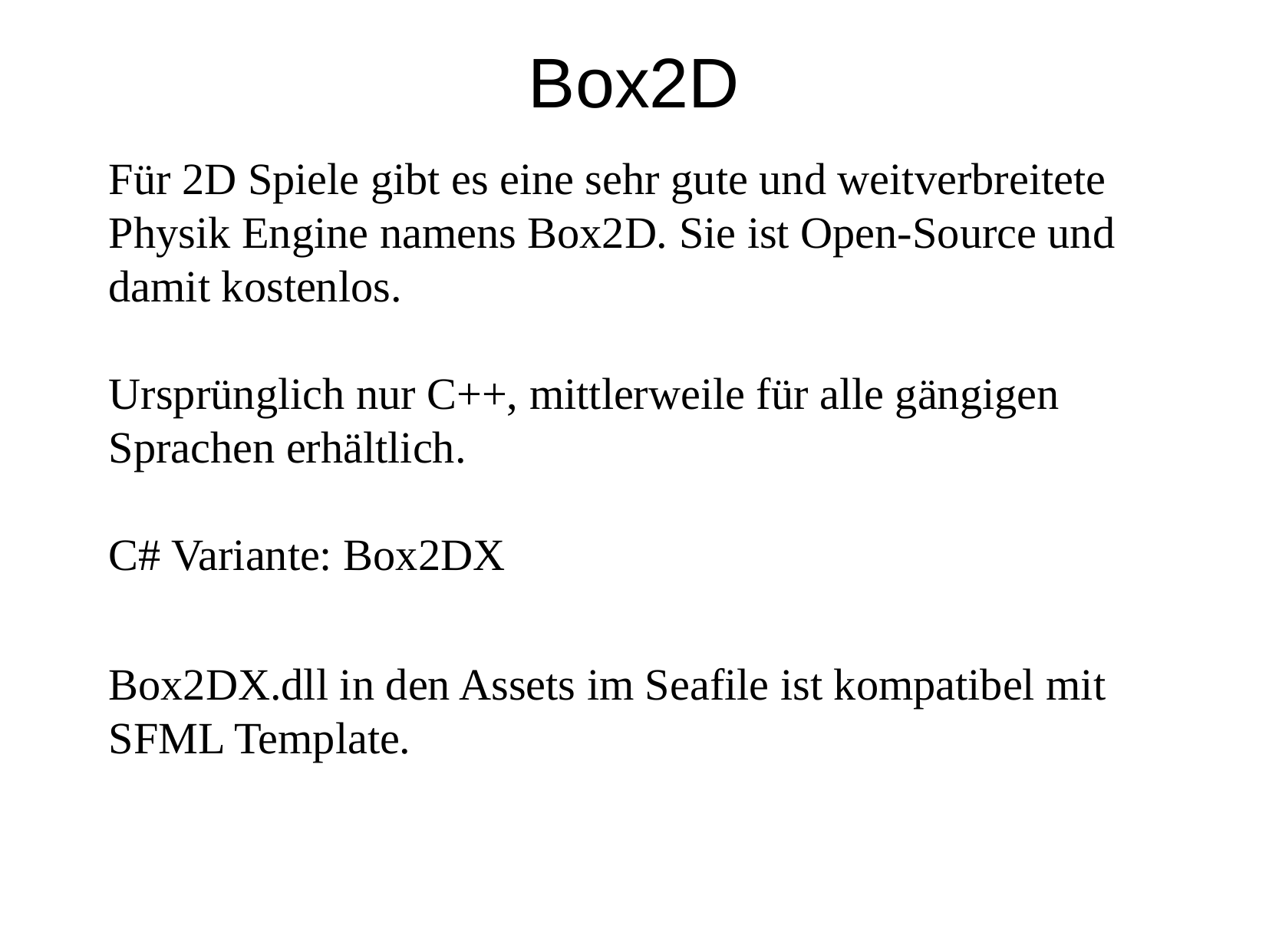

Box2D
	Für 2D Spiele gibt es eine sehr gute und weitverbreitete Physik Engine namens Box2D. Sie ist Open-Source und damit kostenlos.
Ursprünglich nur C++, mittlerweile für alle gängigen Sprachen erhältlich.
C# Variante: Box2DX
	Box2DX.dll in den Assets im Seafile ist kompatibel mit SFML Template.